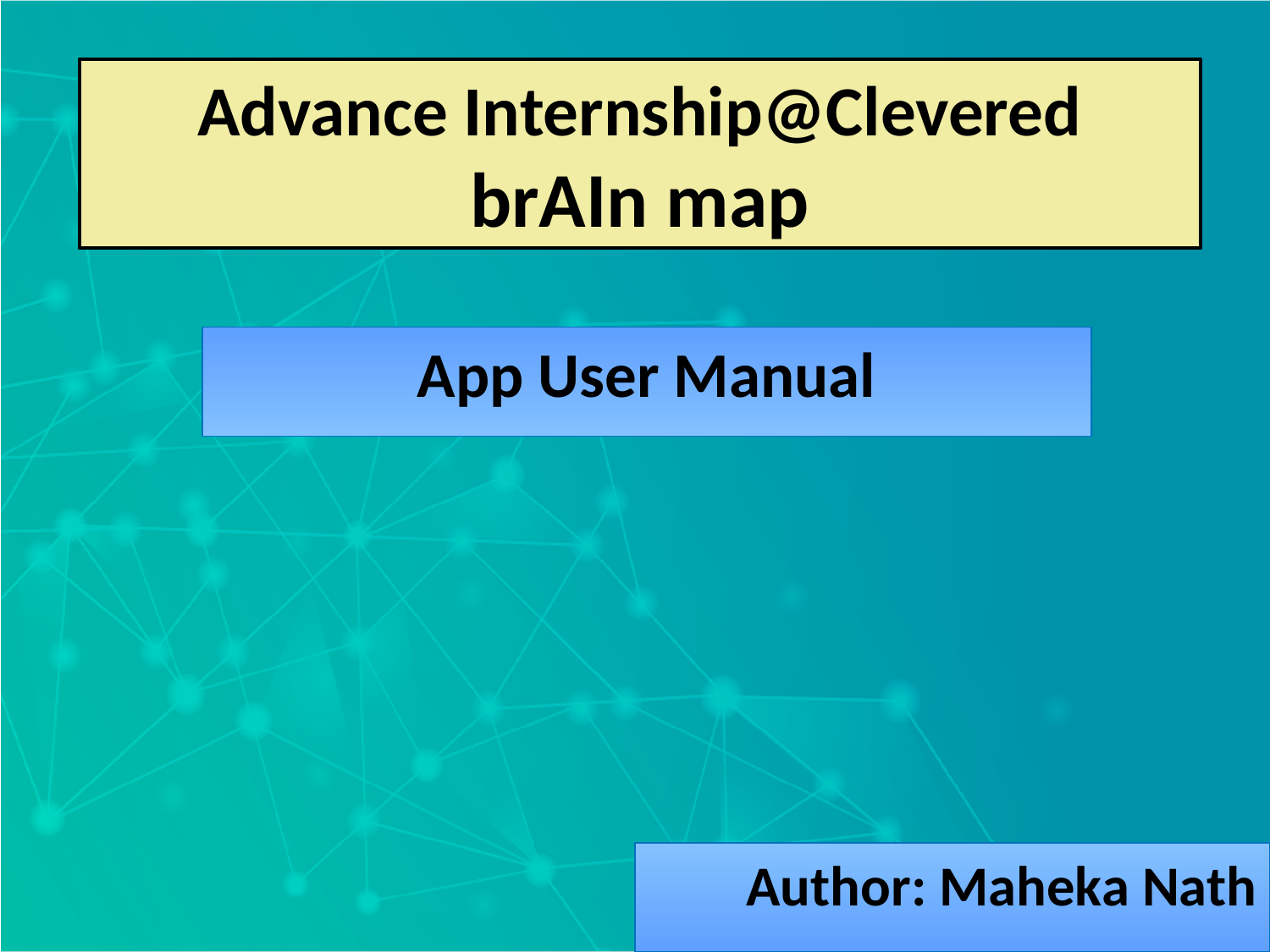

Advance Internship@Clevered
brAIn map
App User Manual
Author: Maheka Nath